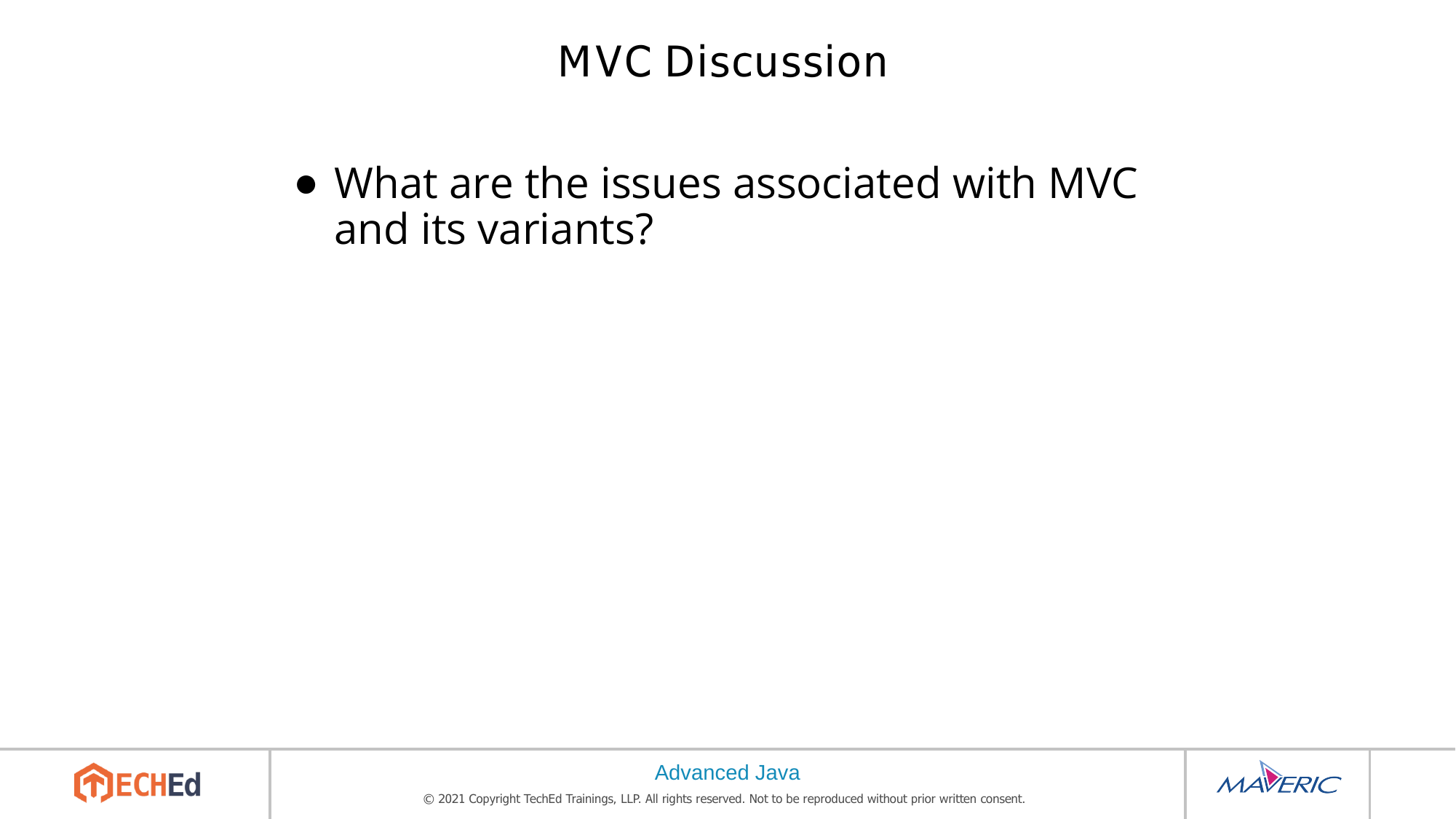

# MVC Discussion
What are the issues associated with MVC and its variants?